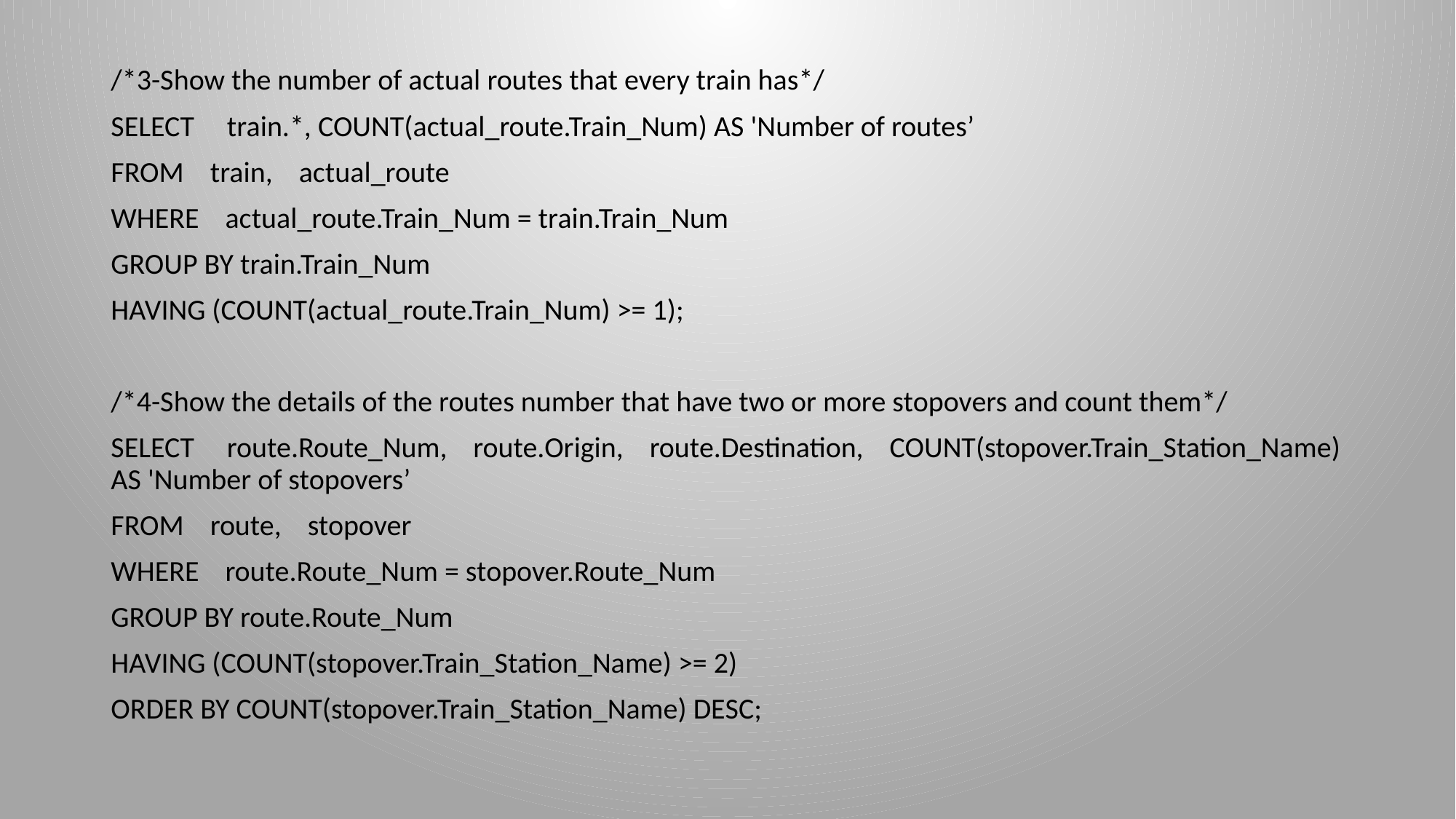

/*3-Show the number of actual routes that every train has*/
SELECT     train.*, COUNT(actual_route.Train_Num) AS 'Number of routes’
FROM    train,    actual_route
WHERE    actual_route.Train_Num = train.Train_Num
GROUP BY train.Train_Num
HAVING (COUNT(actual_route.Train_Num) >= 1);

/*4-Show the details of the routes number that have two or more stopovers and count them*/
SELECT     route.Route_Num,    route.Origin,    route.Destination,    COUNT(stopover.Train_Station_Name) AS 'Number of stopovers’
FROM    route,    stopover
WHERE    route.Route_Num = stopover.Route_Num
GROUP BY route.Route_Num
HAVING (COUNT(stopover.Train_Station_Name) >= 2)
ORDER BY COUNT(stopover.Train_Station_Name) DESC;